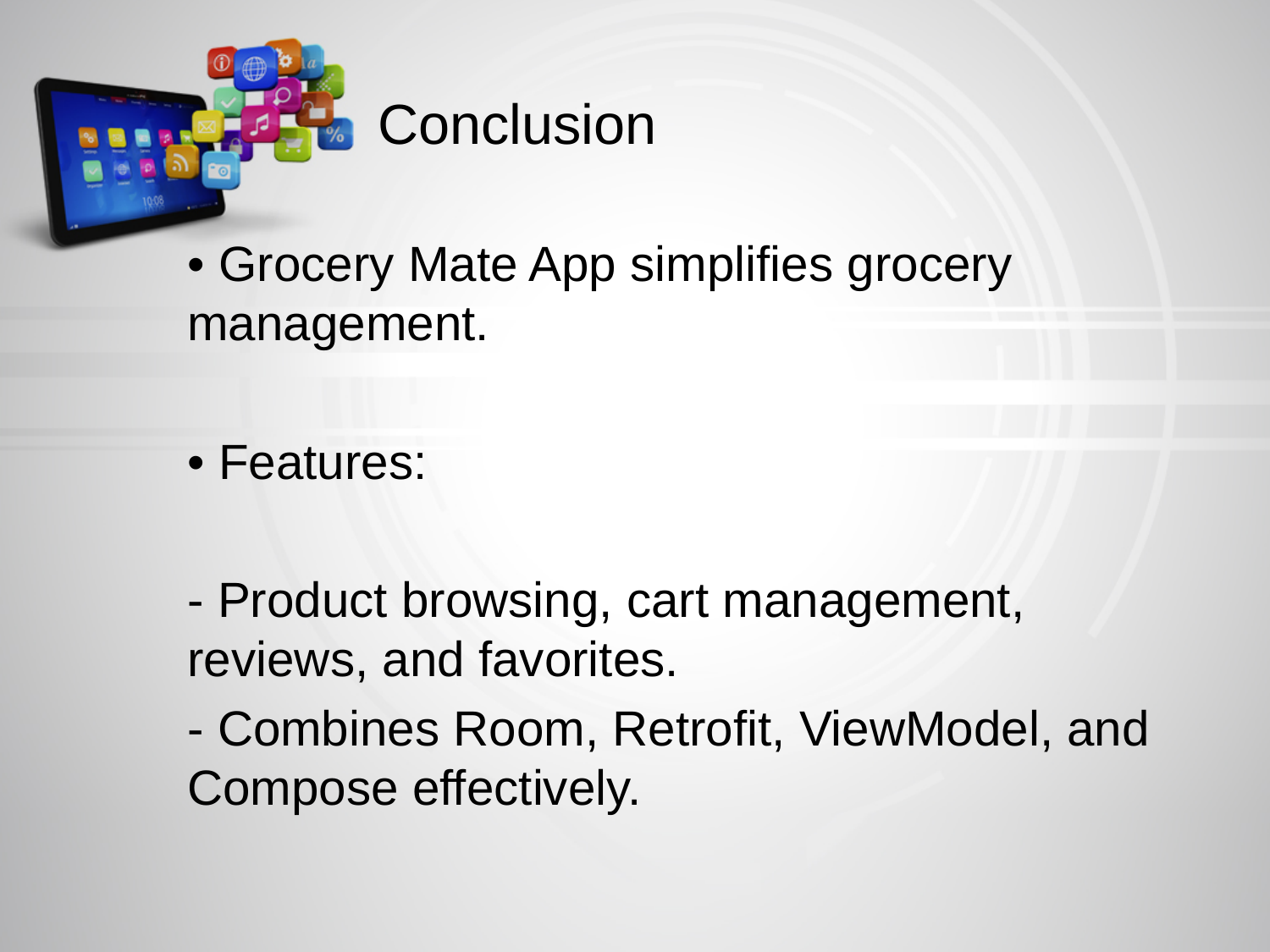

# Conclusion
• Grocery Mate App simplifies grocery management.

• Features:

- Product browsing, cart management, reviews, and favorites.
- Combines Room, Retrofit, ViewModel, and Compose effectively.